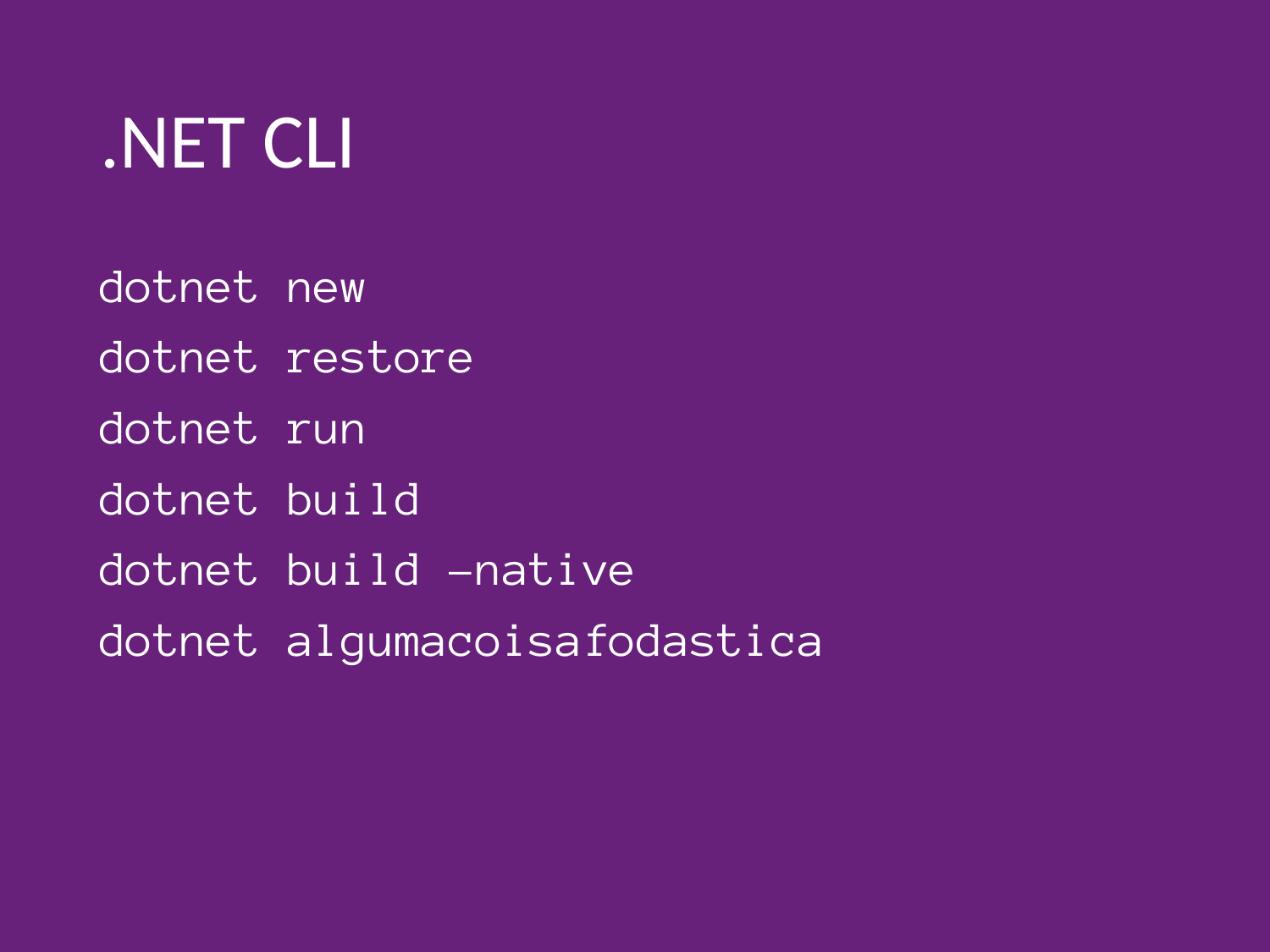

# .NET CLI
dotnet new
dotnet restore
dotnet run
dotnet build
dotnet build –native
dotnet algumacoisafodastica